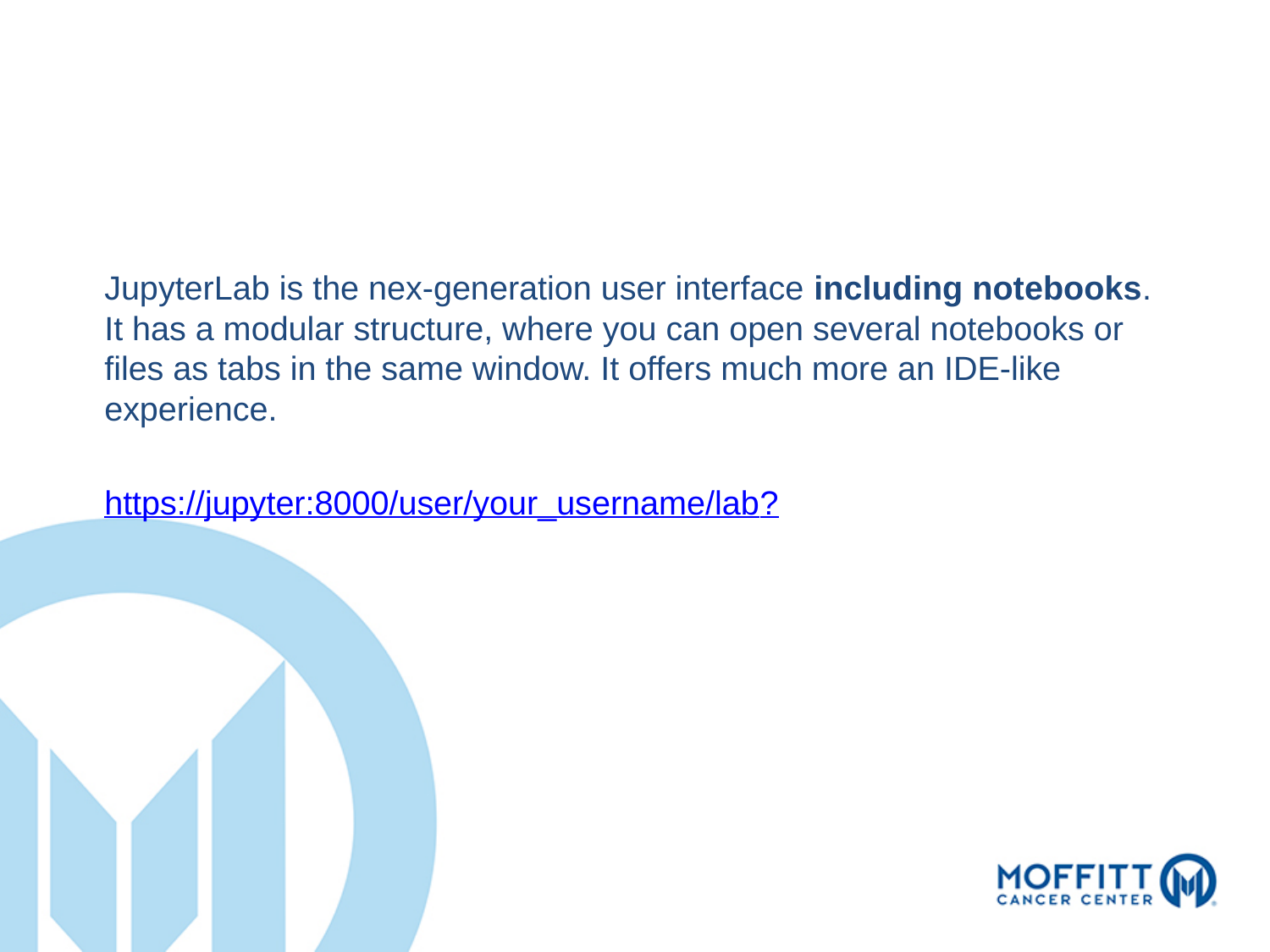

JupyterLab is the nex-generation user interface including notebooks. It has a modular structure, where you can open several notebooks or files as tabs in the same window. It offers much more an IDE-like experience.

https://jupyter:8000/user/your_username/lab?